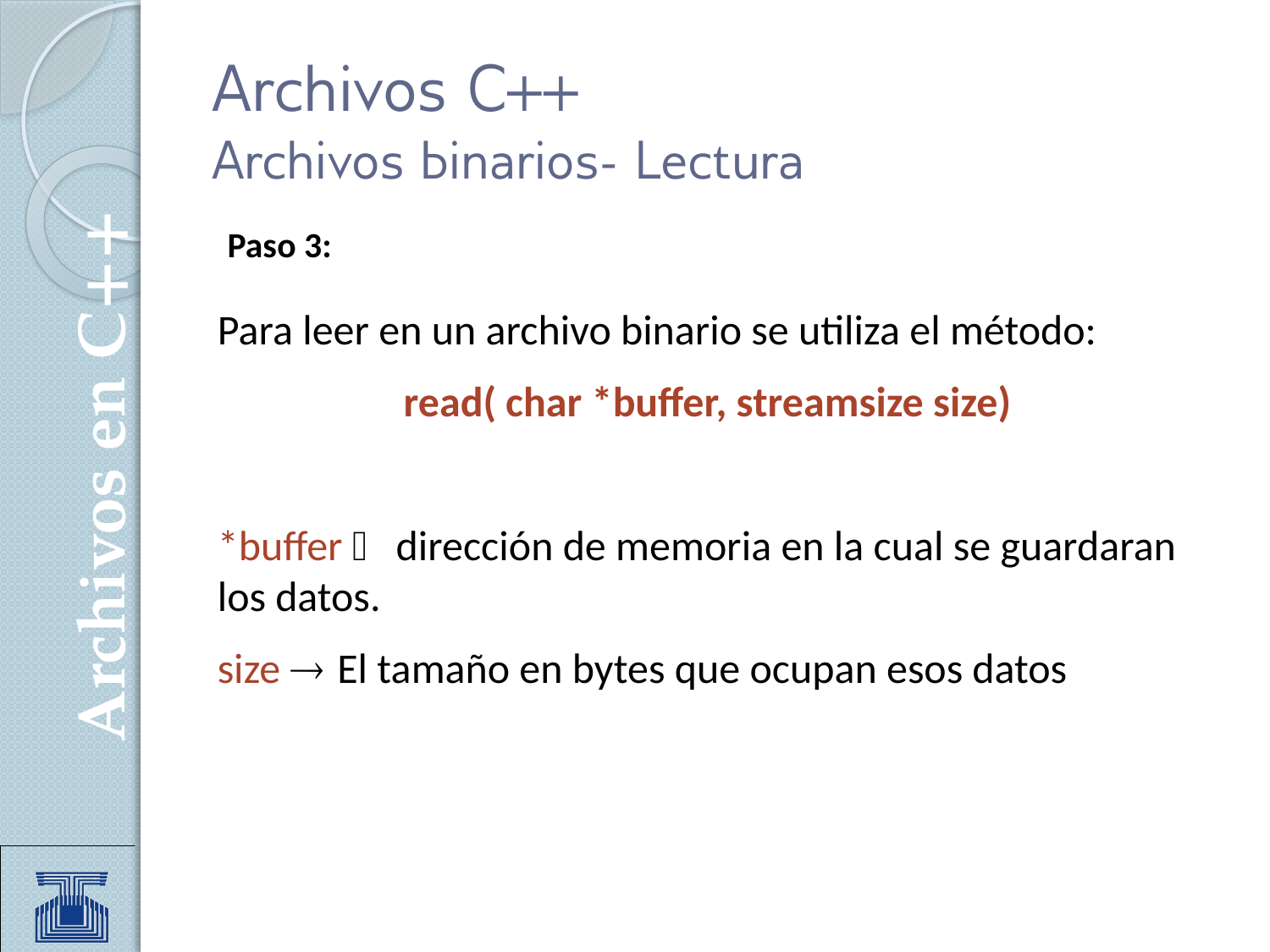

# Archivos C++ Archivos binarios- Lectura
Paso 3:
Para leer en un archivo binario se utiliza el método:
read( char *buffer, streamsize size)

*buffer → dirección de memoria en la cual se guardaran los datos.
size → El tamaño en bytes que ocupan esos datos
Archivos en C++